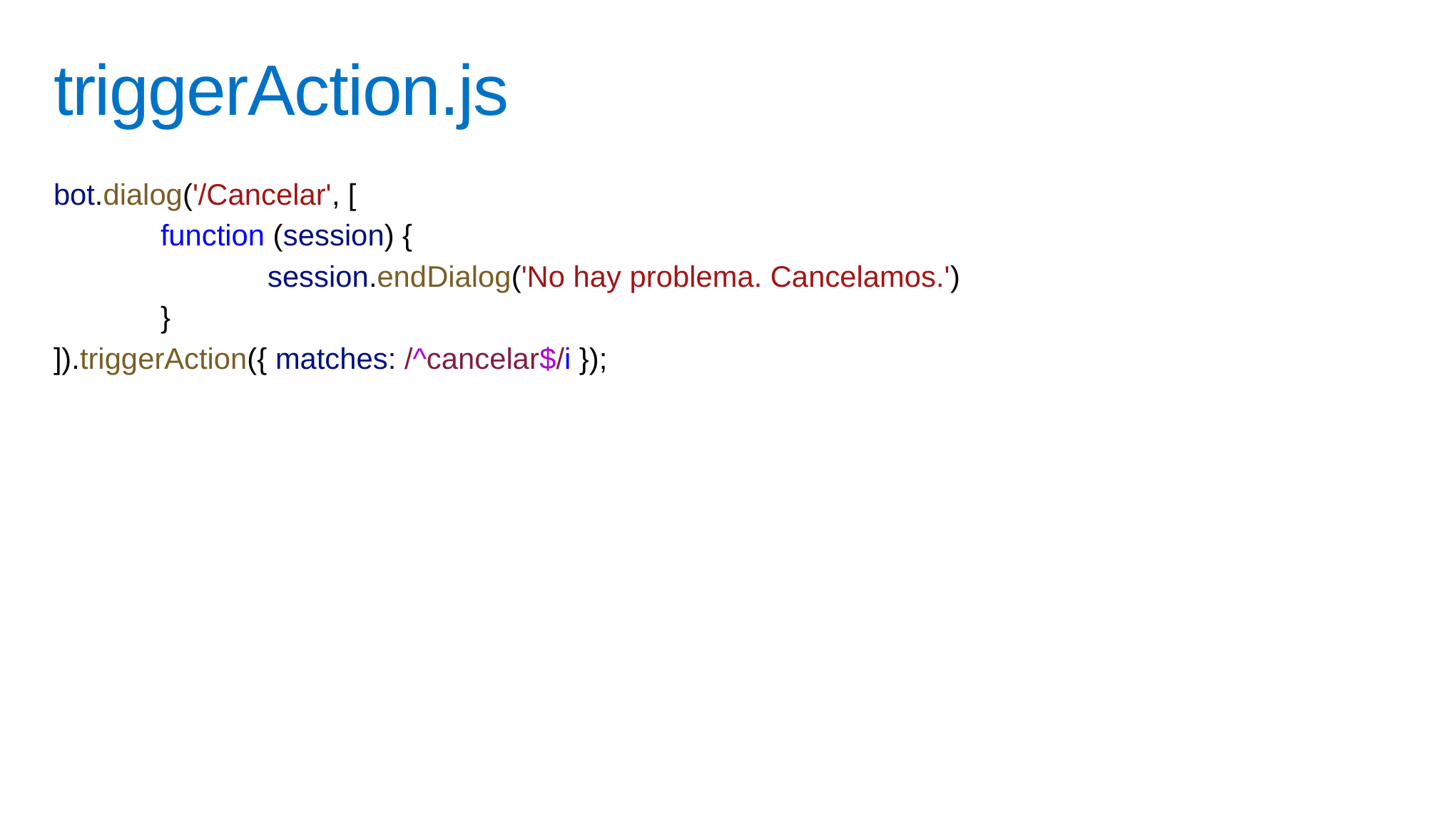

# triggerAction.js
bot.dialog('/Cancelar', [
	function (session) {
		session.endDialog('No hay problema. Cancelamos.')
	}
]).triggerAction({ matches: /^cancelar$/i });